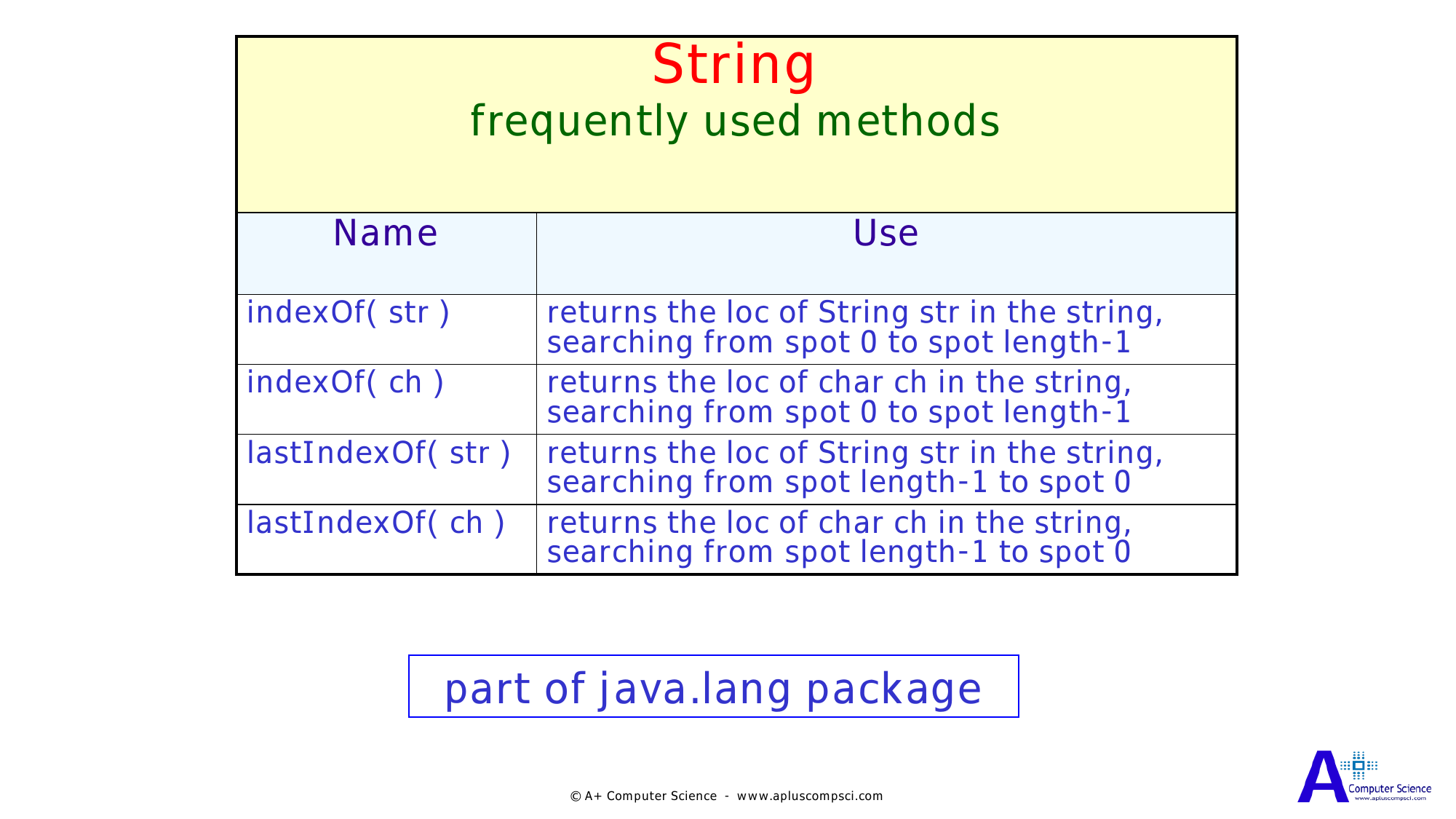

| String frequently used methods |  |
| --- | --- |
| Name | Use |
| indexOf( str ) | returns the loc of String str in the string, searching from spot 0 to spot length-1 |
| indexOf( ch ) | returns the loc of char ch in the string, searching from spot 0 to spot length-1 |
| lastIndexOf( str ) | returns the loc of String str in the string, searching from spot length-1 to spot 0 |
| lastIndexOf( ch ) | returns the loc of char ch in the string, searching from spot length-1 to spot 0 |
  part of java.lang package

© A+ Computer Science  -  www.apluscompsci.com